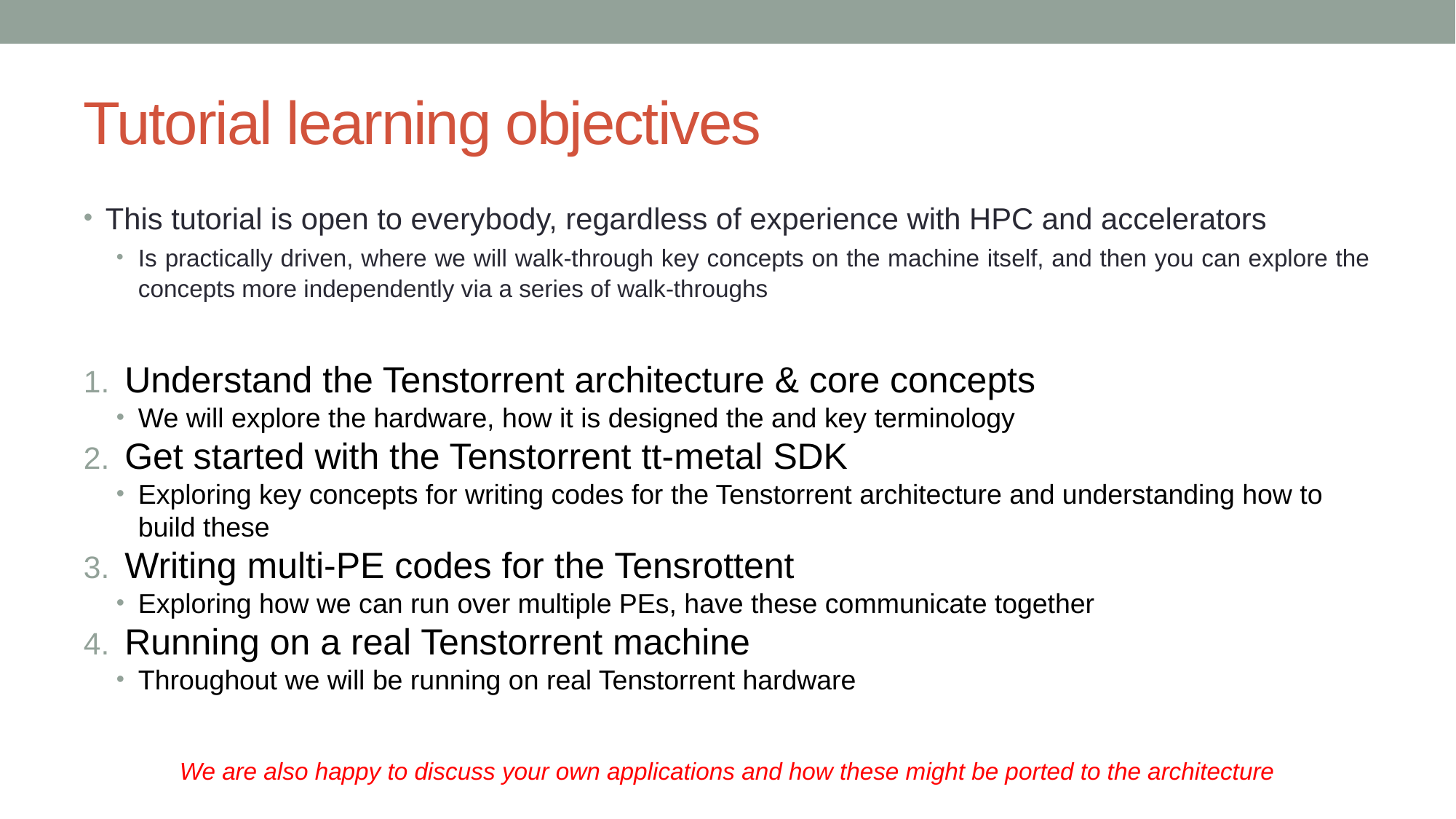

# Tutorial learning objectives
This tutorial is open to everybody, regardless of experience with HPC and accelerators
Is practically driven, where we will walk-through key concepts on the machine itself, and then you can explore the concepts more independently via a series of walk-throughs

Understand the Tenstorrent architecture & core concepts
We will explore the hardware, how it is designed the and key terminology
Get started with the Tenstorrent tt-metal SDK
Exploring key concepts for writing codes for the Tenstorrent architecture and understanding how to build these
Writing multi-PE codes for the Tensrottent
Exploring how we can run over multiple PEs, have these communicate together
Running on a real Tenstorrent machine
Throughout we will be running on real Tenstorrent hardware

We are also happy to discuss your own applications and how these might be ported to the architecture